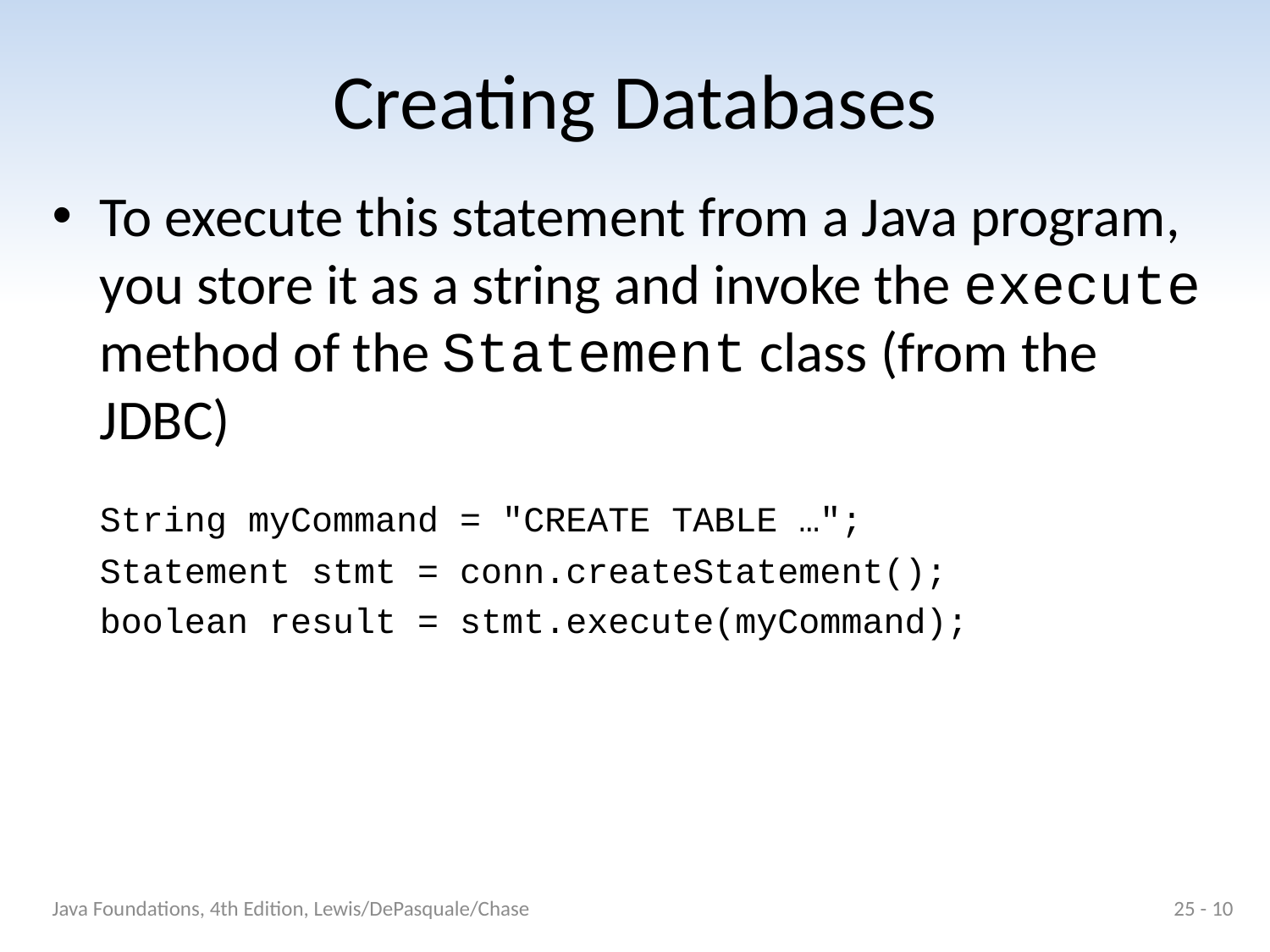

# Creating Databases
To execute this statement from a Java program, you store it as a string and invoke the execute method of the Statement class (from the JDBC)
	String myCommand = "CREATE TABLE …";
	Statement stmt = conn.createStatement();
	boolean result = stmt.execute(myCommand);

Java Foundations, 4th Edition, Lewis/DePasquale/Chase
25 - 10